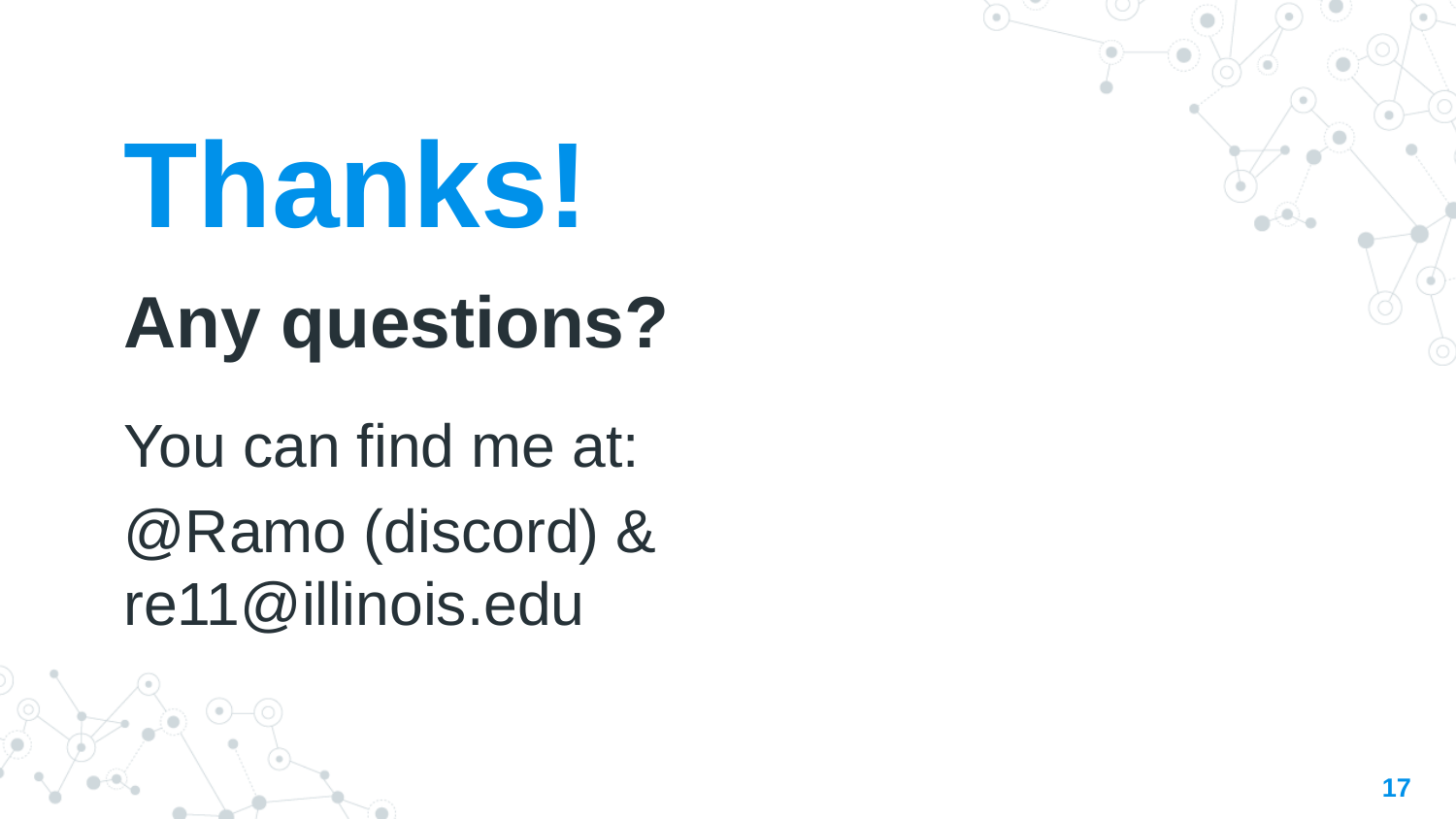

Thanks!
Any questions?
You can find me at:
@Ramo (discord) & re11@illinois.edu
17